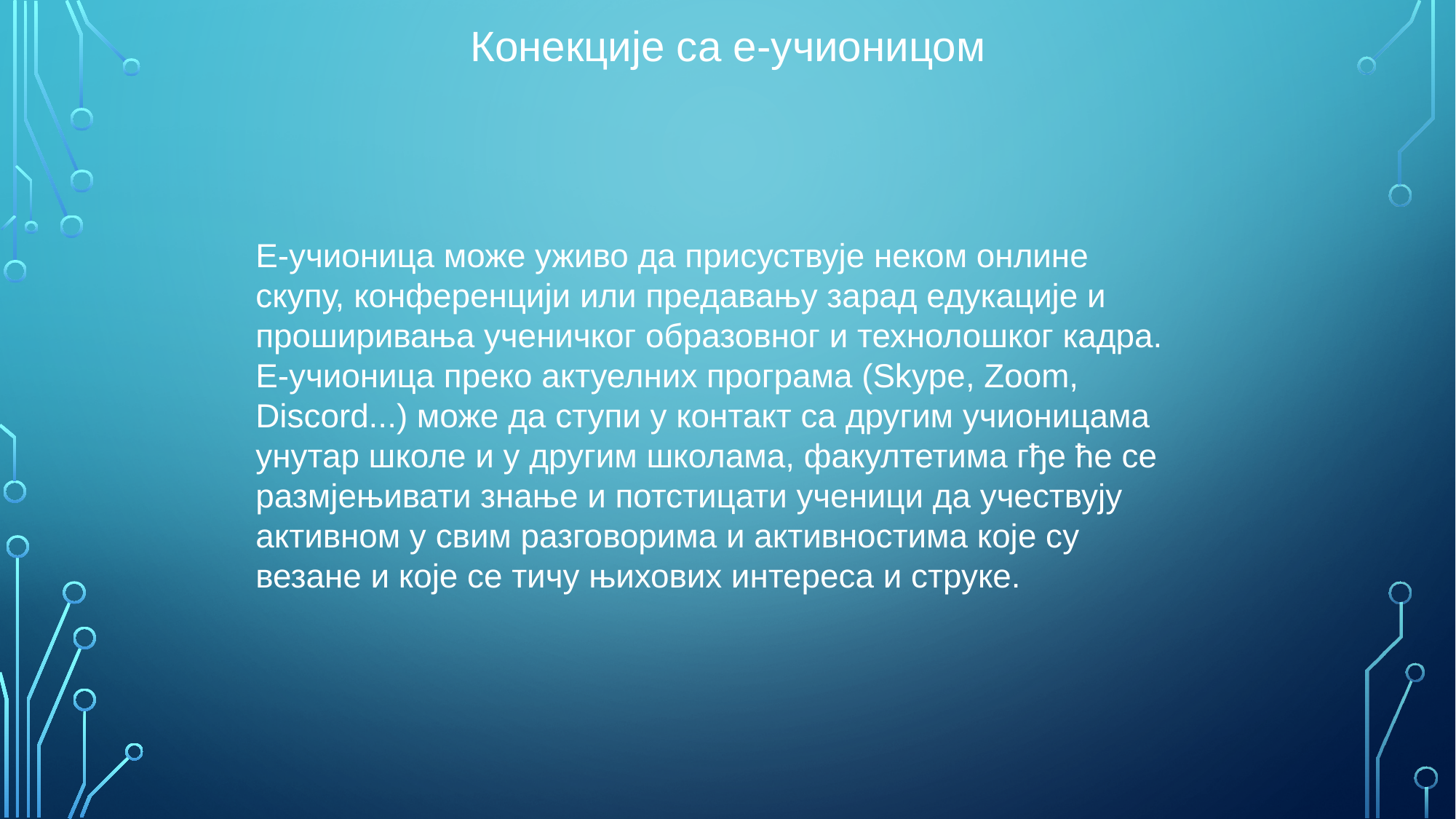

Конекције са е-учионицом
Е-учионица може уживо да присуствује неком онлине скупу, конференцији или предавању зарад едукације и проширивања ученичког образовног и технолошког кадра.
Е-учионица преко актуелних програма (Skype, Zoom, Discord...) може да ступи у контакт са другим учионицама унутар школе и у другим школама, факултетима гђе ће се размјењивати знање и потстицати ученици да учествују активном у свим разговорима и активностима које су везане и које се тичу њихових интереса и струке.